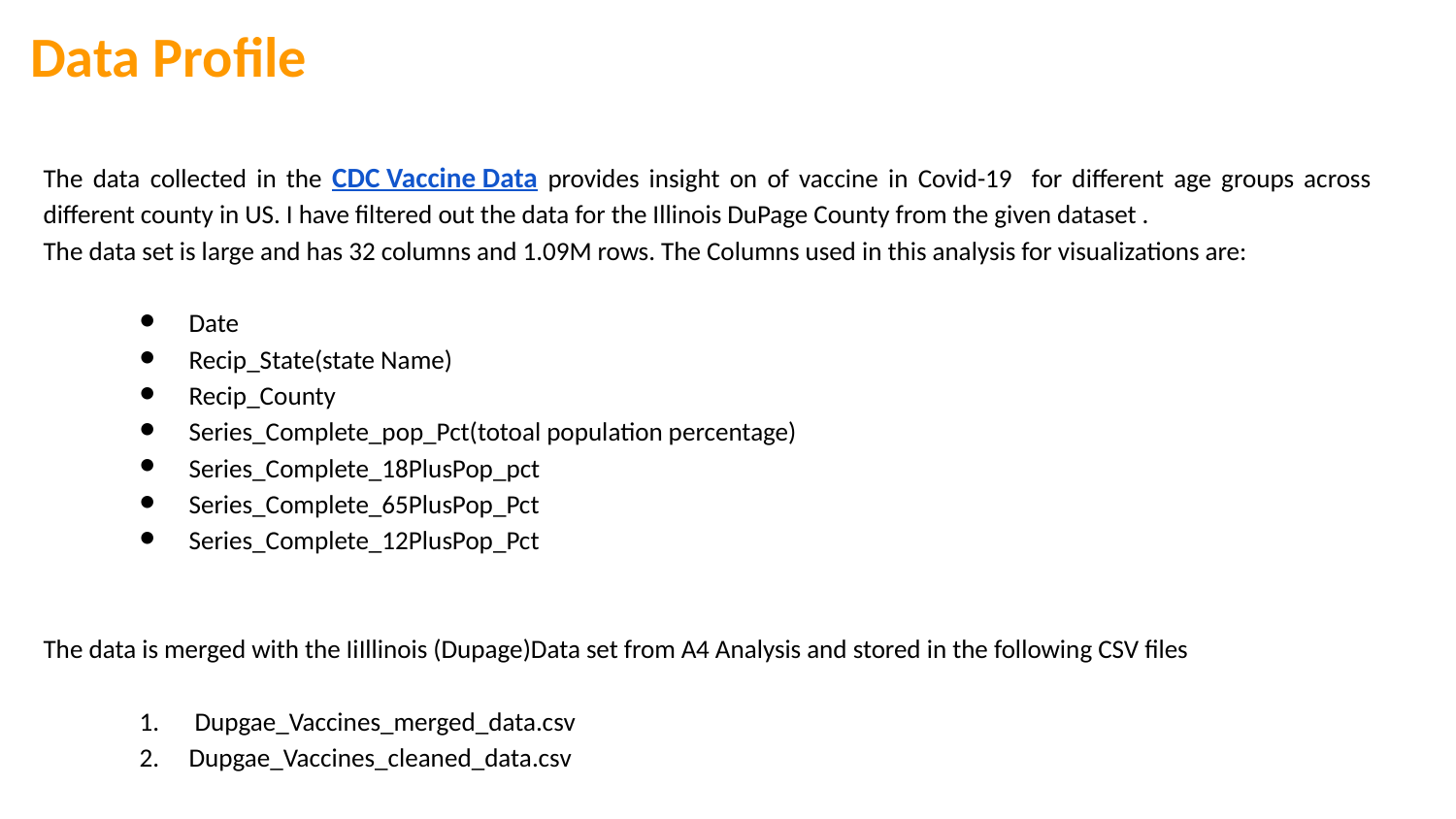

# Data Profile
The data collected in the CDC Vaccine Data provides insight on of vaccine in Covid-19  for different age groups across different county in US. I have filtered out the data for the Illinois DuPage County from the given dataset .
The data set is large and has 32 columns and 1.09M rows. The Columns used in this analysis for visualizations are:

Date
Recip_State(state Name)
Recip_County
Series_Complete_pop_Pct(totoal population percentage)
Series_Complete_18PlusPop_pct
Series_Complete_65PlusPop_Pct
Series_Complete_12PlusPop_Pct

The data is merged with the IiIllinois (Dupage)Data set from A4 Analysis and stored in the following CSV files

 Dupgae_Vaccines_merged_data.csv
Dupgae_Vaccines_cleaned_data.csv